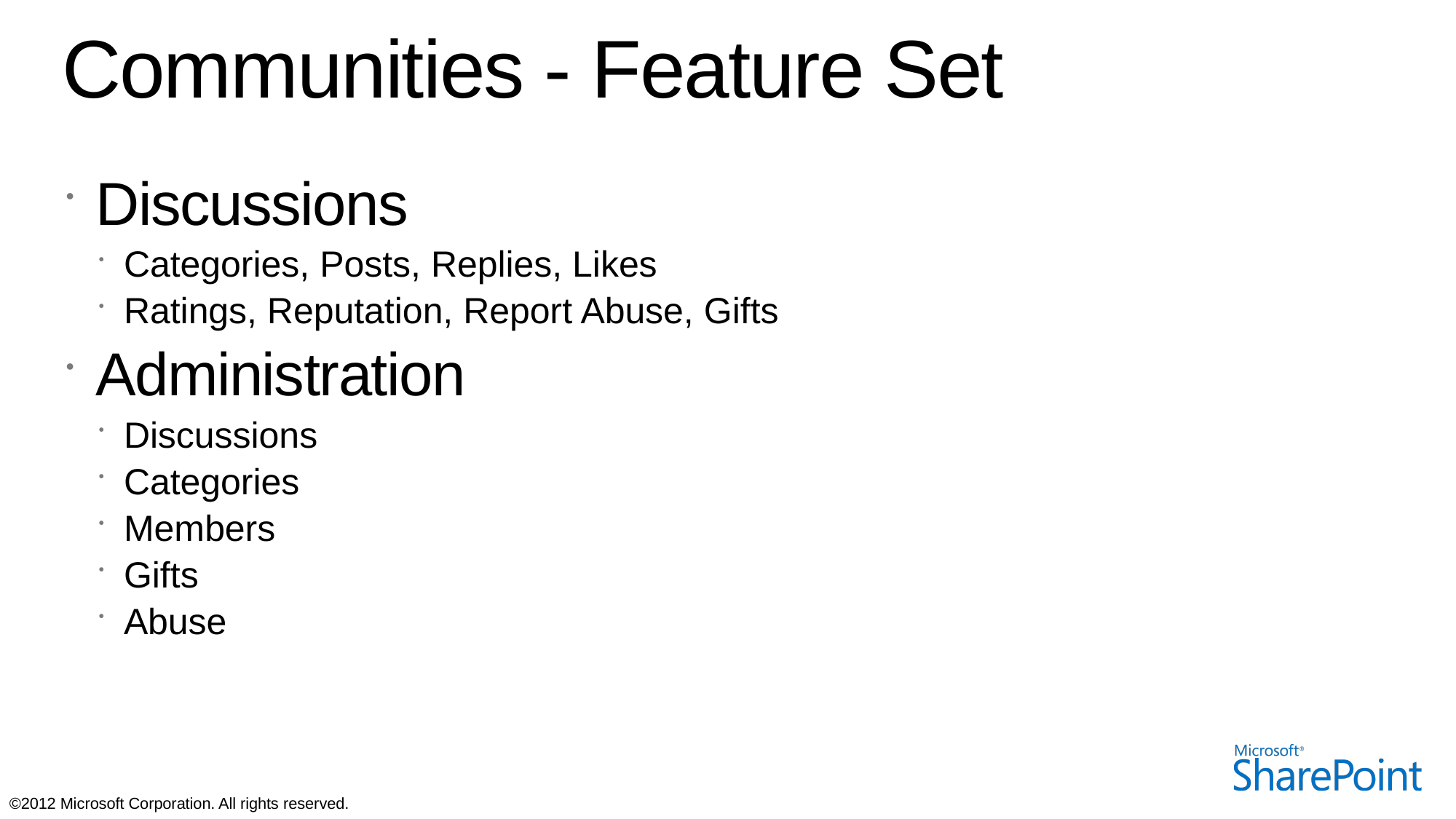

# Communities - Feature Set
Discussions
Categories, Posts, Replies, Likes
Ratings, Reputation, Report Abuse, Gifts
Administration
Discussions
Categories
Members
Gifts
Abuse